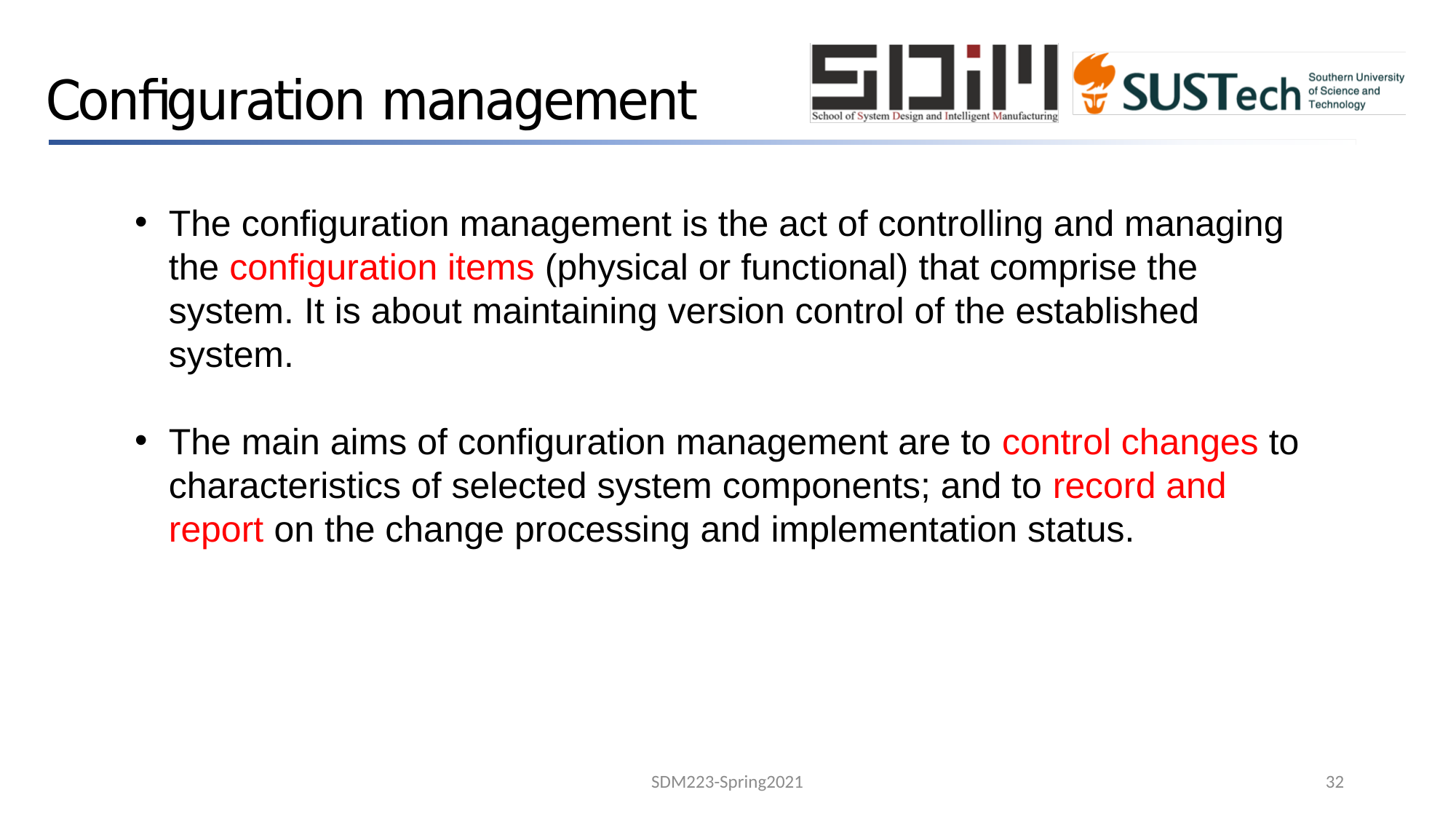

# Configuration management
The configuration management is the act of controlling and managing the configuration items (physical or functional) that comprise the system. It is about maintaining version control of the established system.

The main aims of configuration management are to control changes to characteristics of selected system components; and to record and report on the change processing and implementation status.

SDM223-Spring2021
32